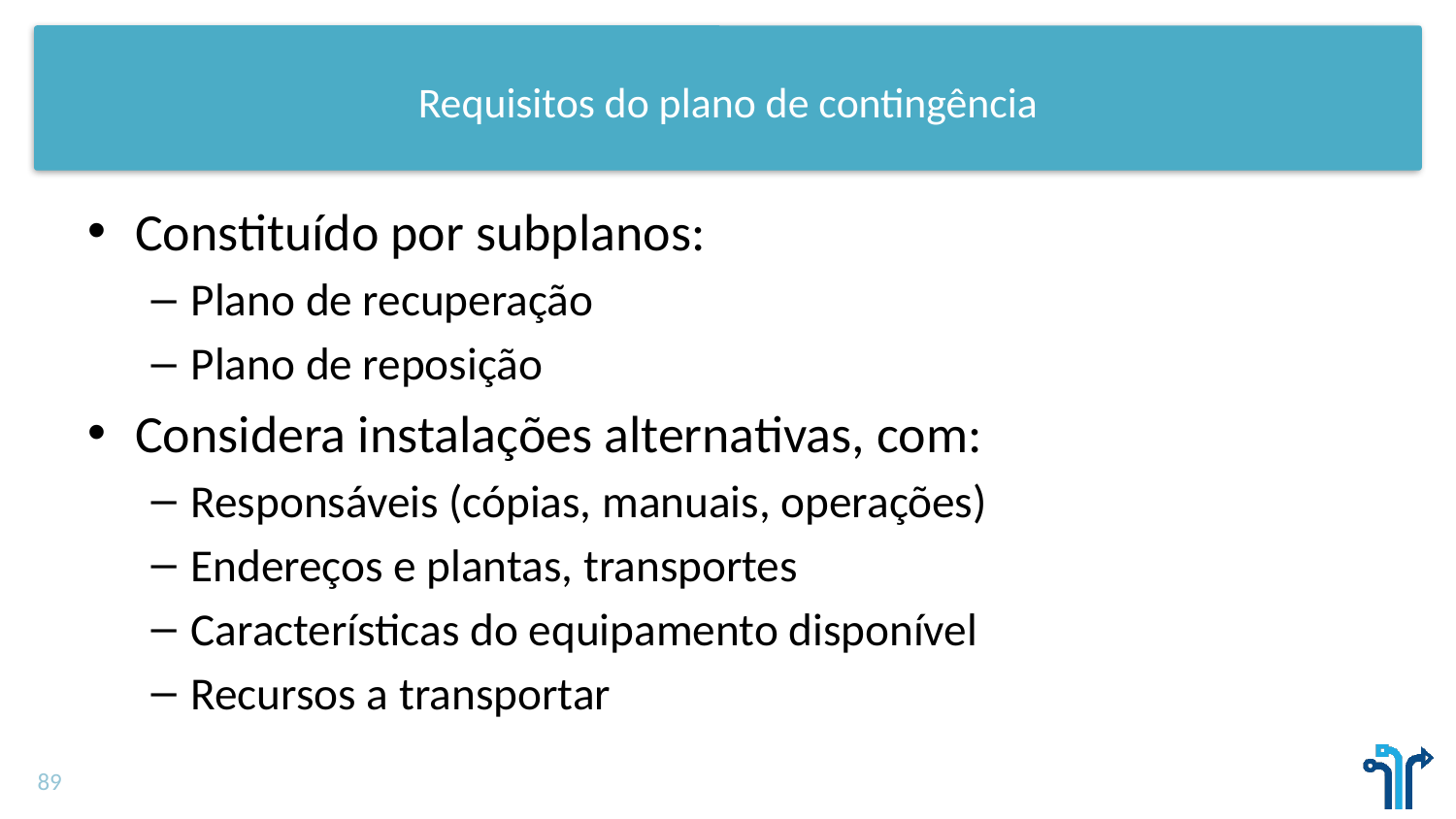

# Requisitos do plano de contingência
Constituído por subplanos:
Plano de recuperação
Plano de reposição
Considera instalações alternativas, com:
Responsáveis (cópias, manuais, operações)
Endereços e plantas, transportes
Características do equipamento disponível
Recursos a transportar
89